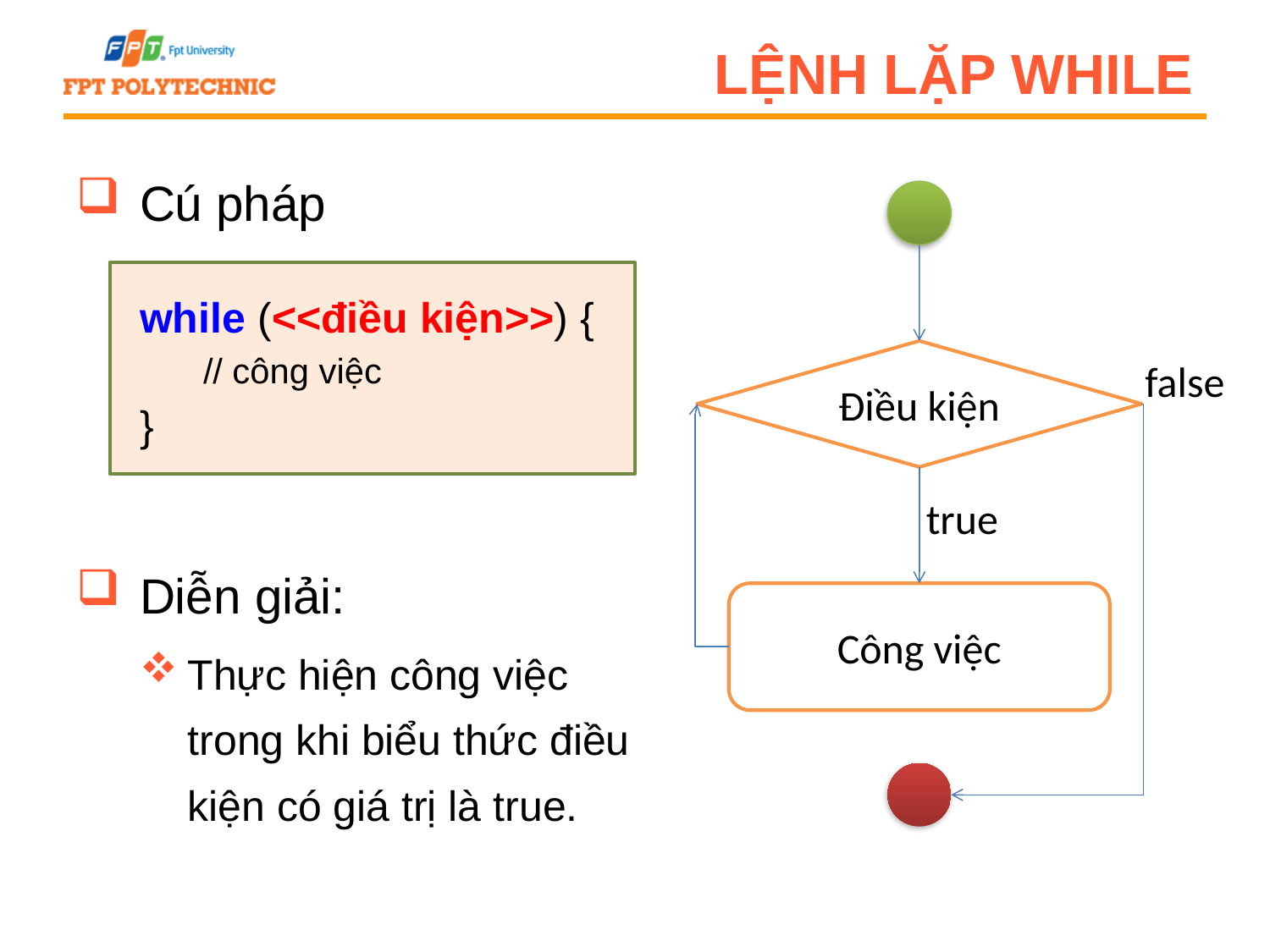

# Lệnh lặp while
Cú pháp
while (<<điều kiện>>) {
// công việc
}

Diễn giải:
Thực hiện công việc trong khi biểu thức điều kiện có giá trị là true.

Điều kiện
false
true
Công việc